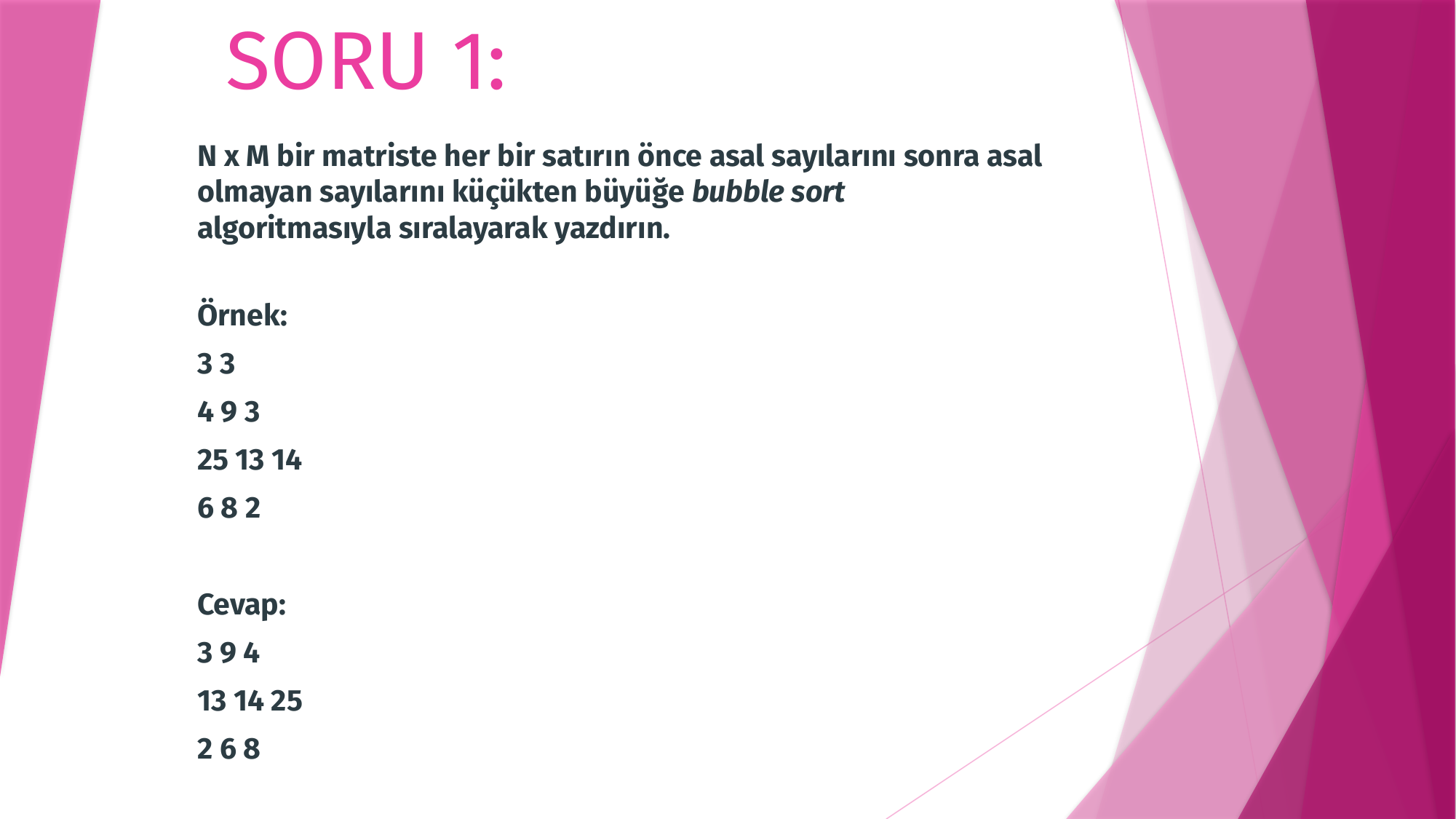

# SORU 1:
N x M bir matriste her bir satırın önce asal sayılarını sonra asal olmayan sayılarını küçükten büyüğe bubble sort algoritmasıyla sıralayarak yazdırın.

Örnek:
3 3
4 9 3
25 13 14
6 8 2

Cevap:
3 9 4
13 14 25
2 6 8